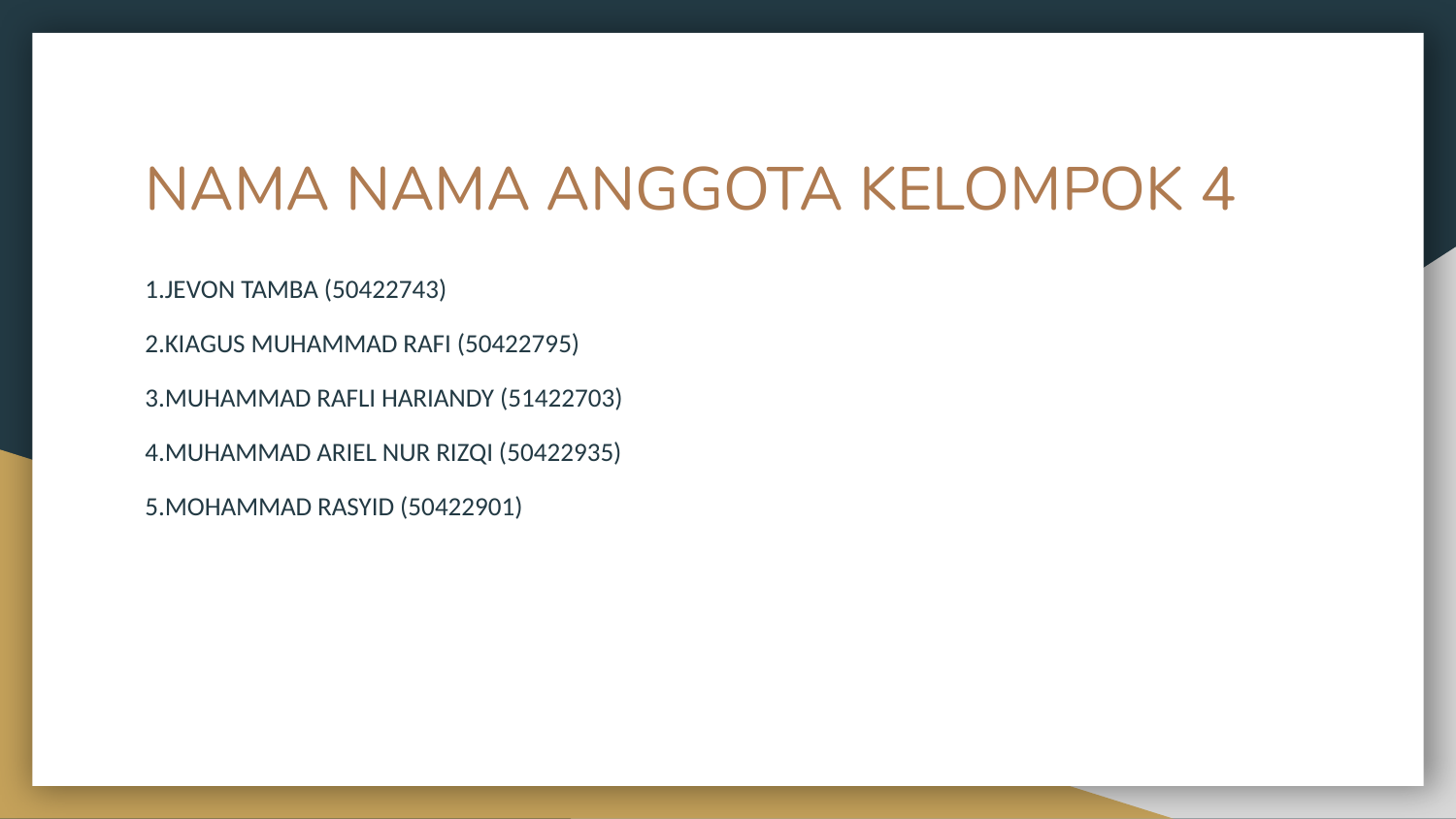

# NAMA NAMA ANGGOTA KELOMPOK 4
1.JEVON TAMBA (50422743)
2.KIAGUS MUHAMMAD RAFI (50422795)
3.MUHAMMAD RAFLI HARIANDY (51422703)
4.MUHAMMAD ARIEL NUR RIZQI (50422935)
5.MOHAMMAD RASYID (50422901)